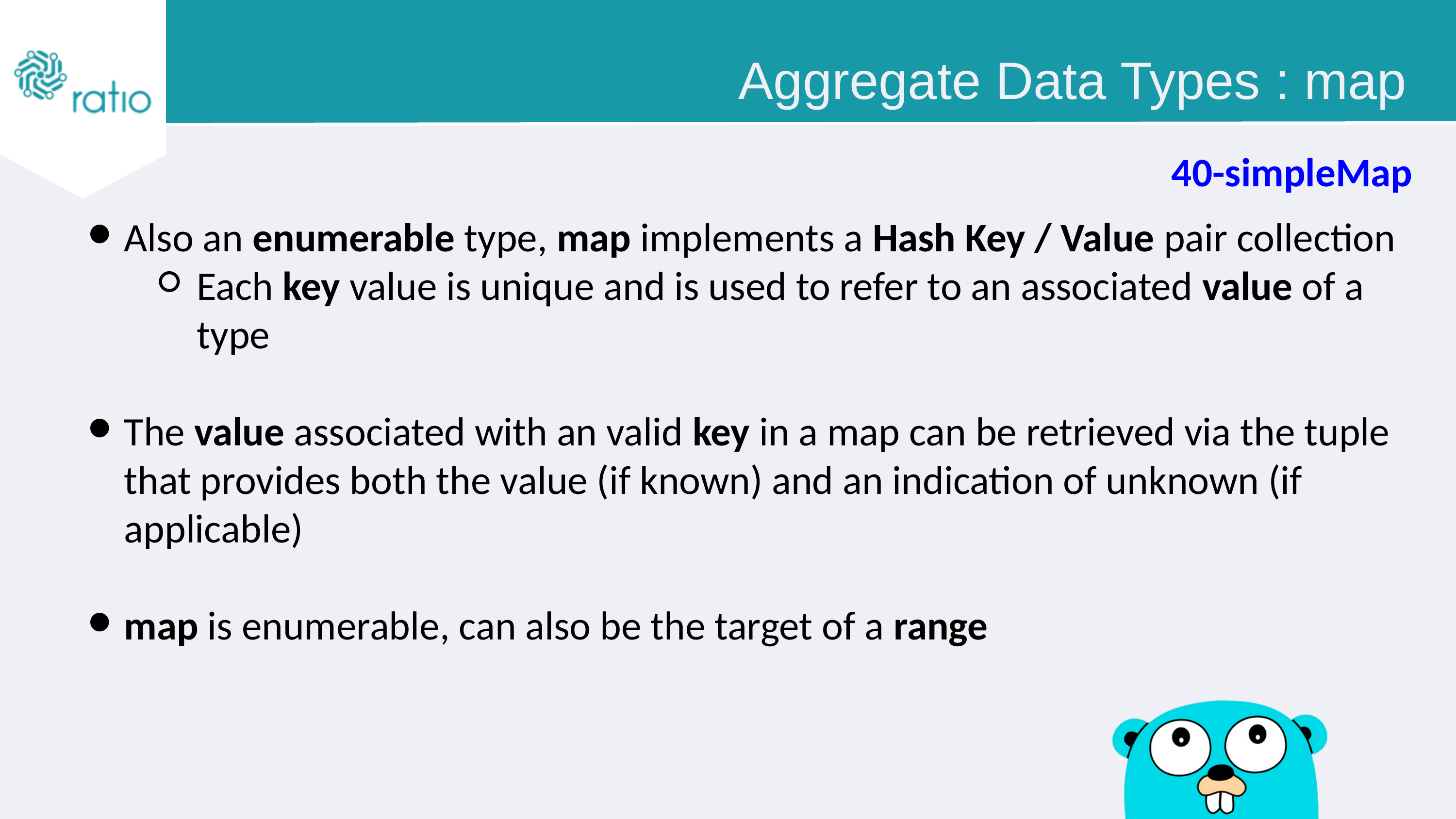

Aggregate Data Types : map

40-simpleMap
Also an enumerable type, map implements a Hash Key / Value pair collection
Each key value is unique and is used to refer to an associated value of a type

The value associated with an valid key in a map can be retrieved via the tuple that provides both the value (if known) and an indication of unknown (if applicable)
map is enumerable, can also be the target of a range